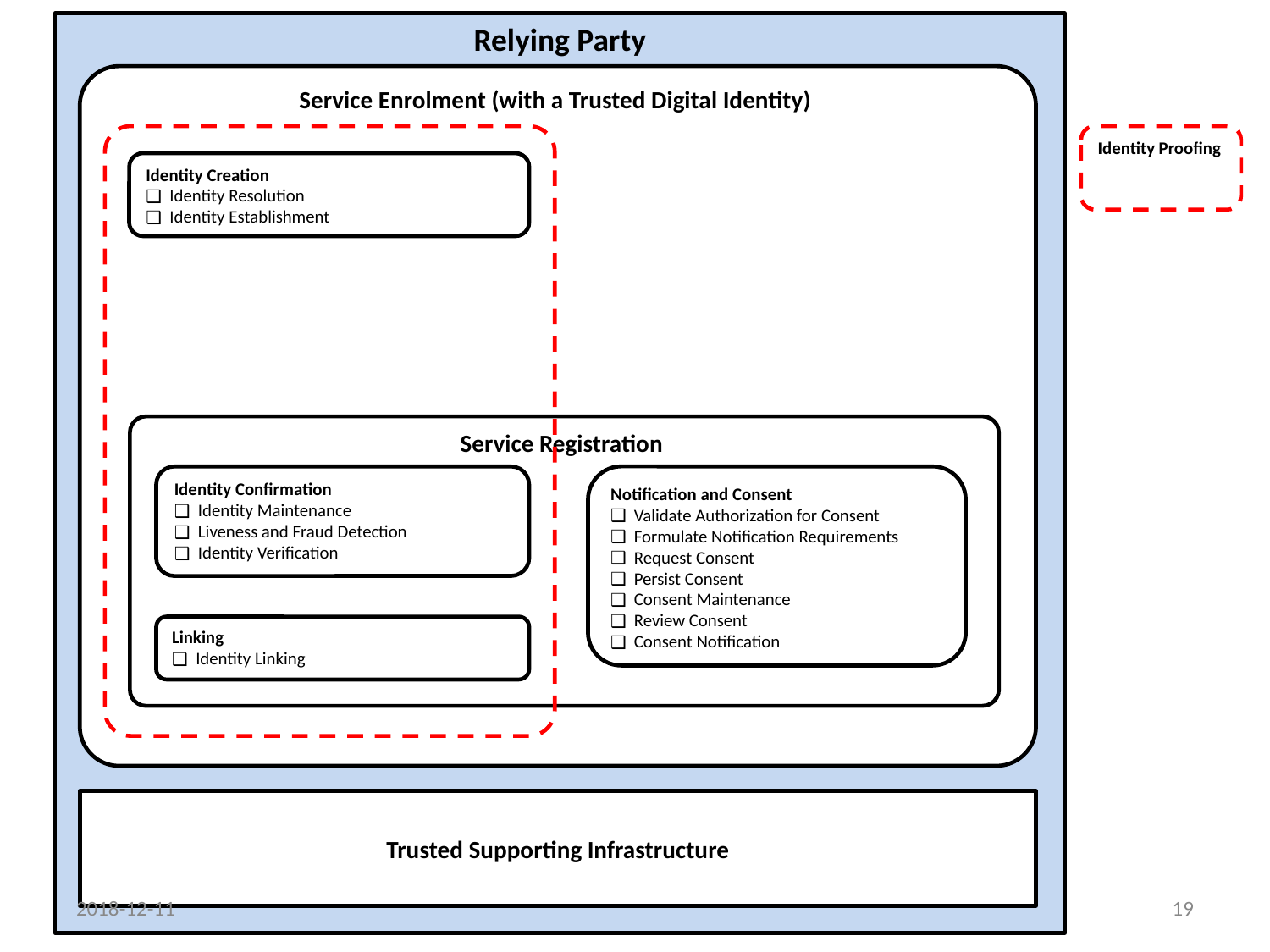

Relying Party
Service Enrolment (with a Trusted Digital Identity)

Identity Proofing
Identity Creation
Identity Resolution
Identity Establishment

Service Registration
Identity Confirmation
Identity Maintenance
Liveness and Fraud Detection
Identity Verification
Notification and Consent
Validate Authorization for Consent
Formulate Notification Requirements
Request Consent
Persist Consent
Consent Maintenance
Review Consent
Consent Notification

Linking
Identity Linking
Trusted Supporting Infrastructure
2018-12-11
19